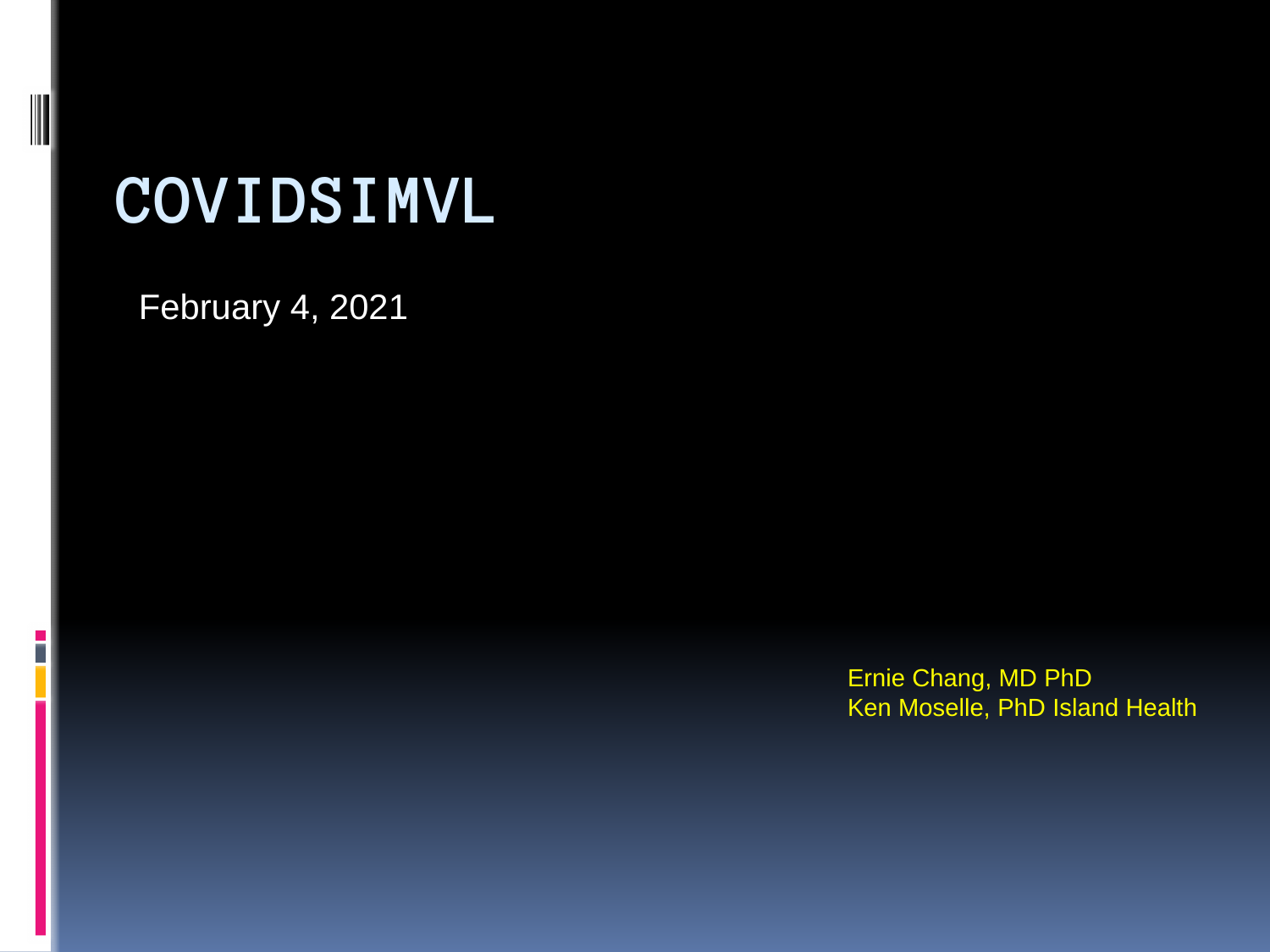

# CovidSIMVL
February 4, 2021
Ernie Chang, MD PhD
Ken Moselle, PhD Island Health